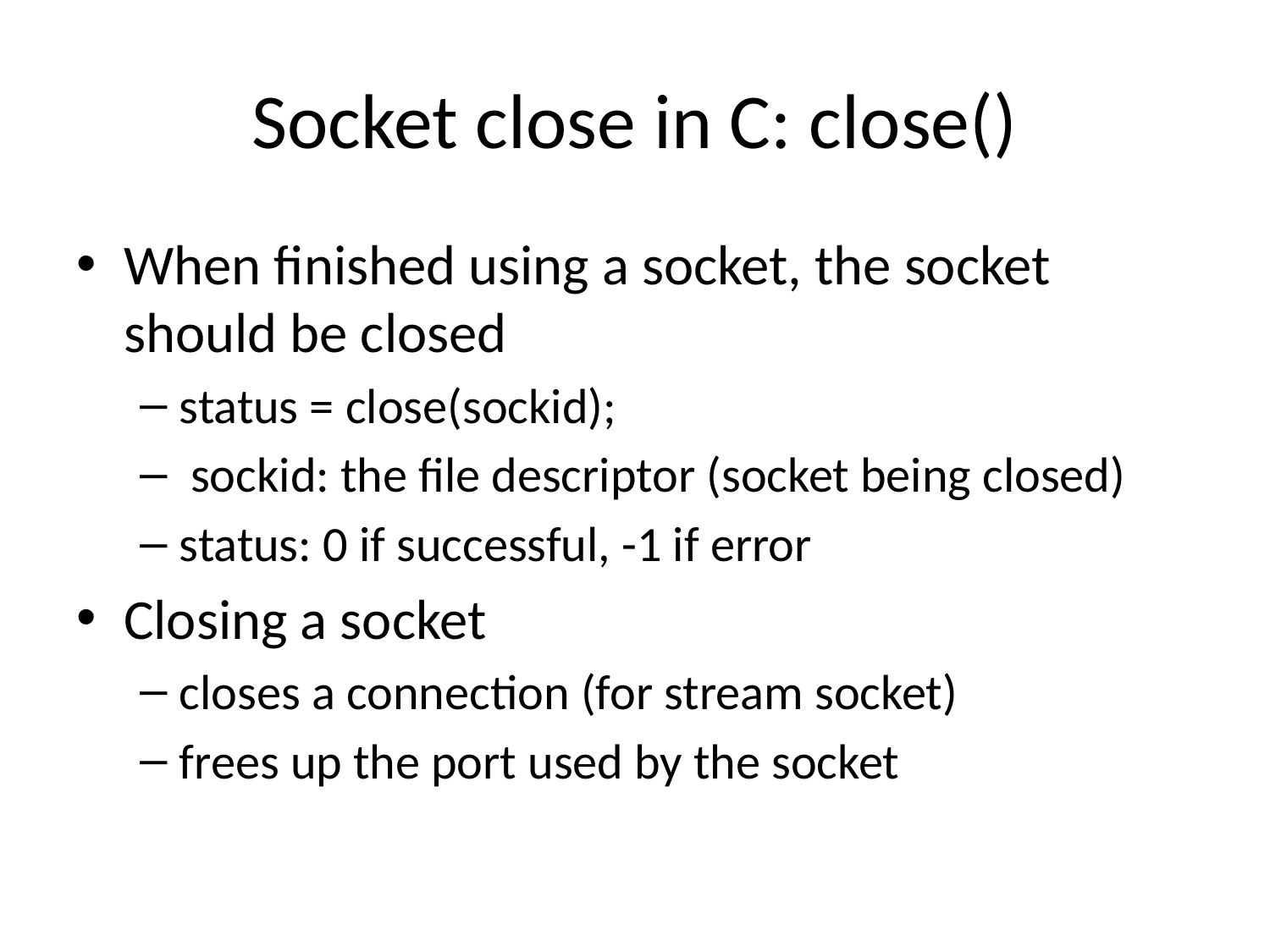

# Socket close in C: close()
When finished using a socket, the socket should be closed 
status = close(sockid); 
 sockid: the file descriptor (socket being closed) 
status: 0 if successful, -1 if error 
Closing a socket 
closes a connection (for stream socket)
frees up the port used by the socket